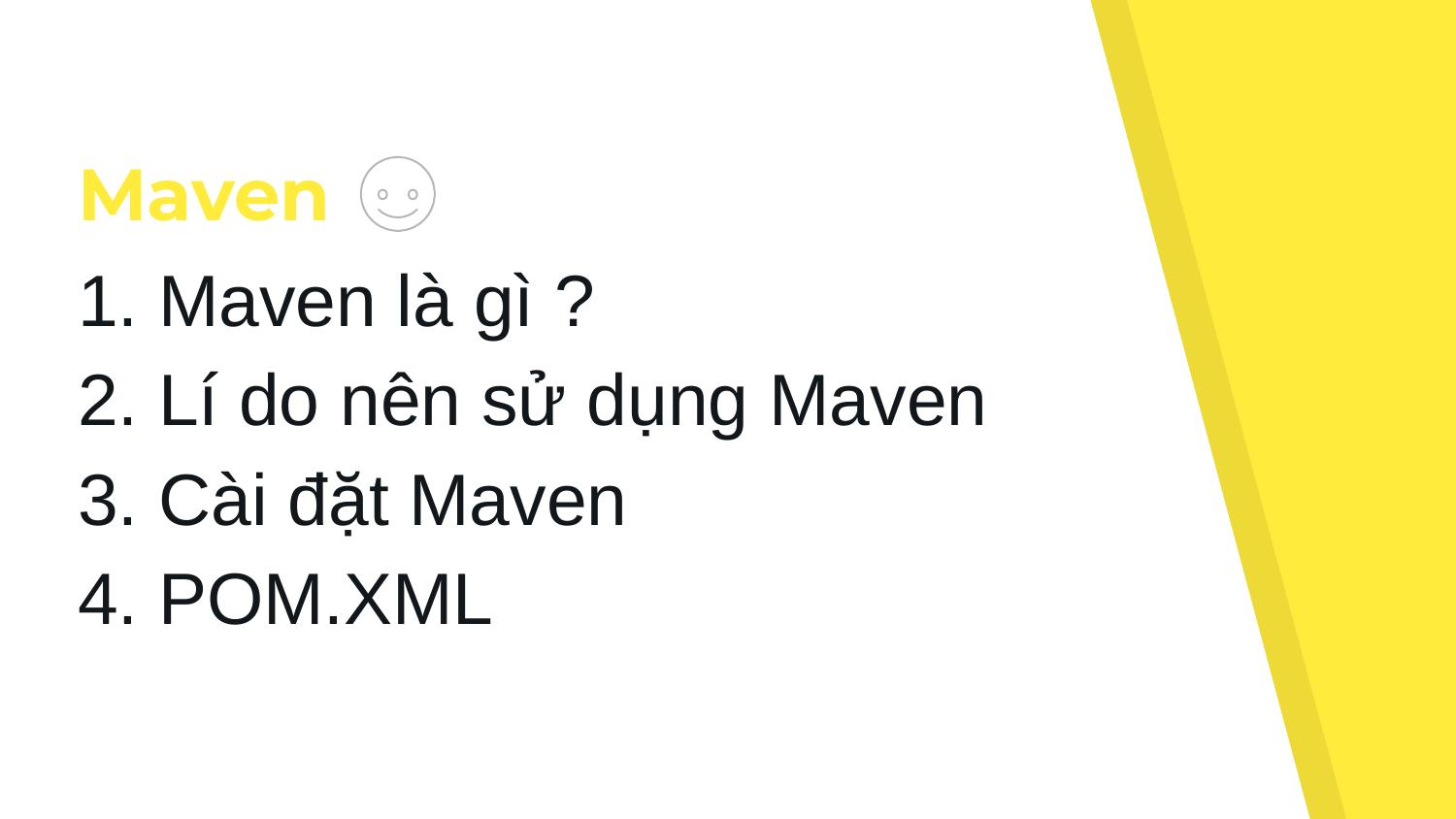

Maven

1. Maven là gì ?
2. Lí do nên sử dụng Maven
3. Cài đặt Maven
4. POM.XML
3